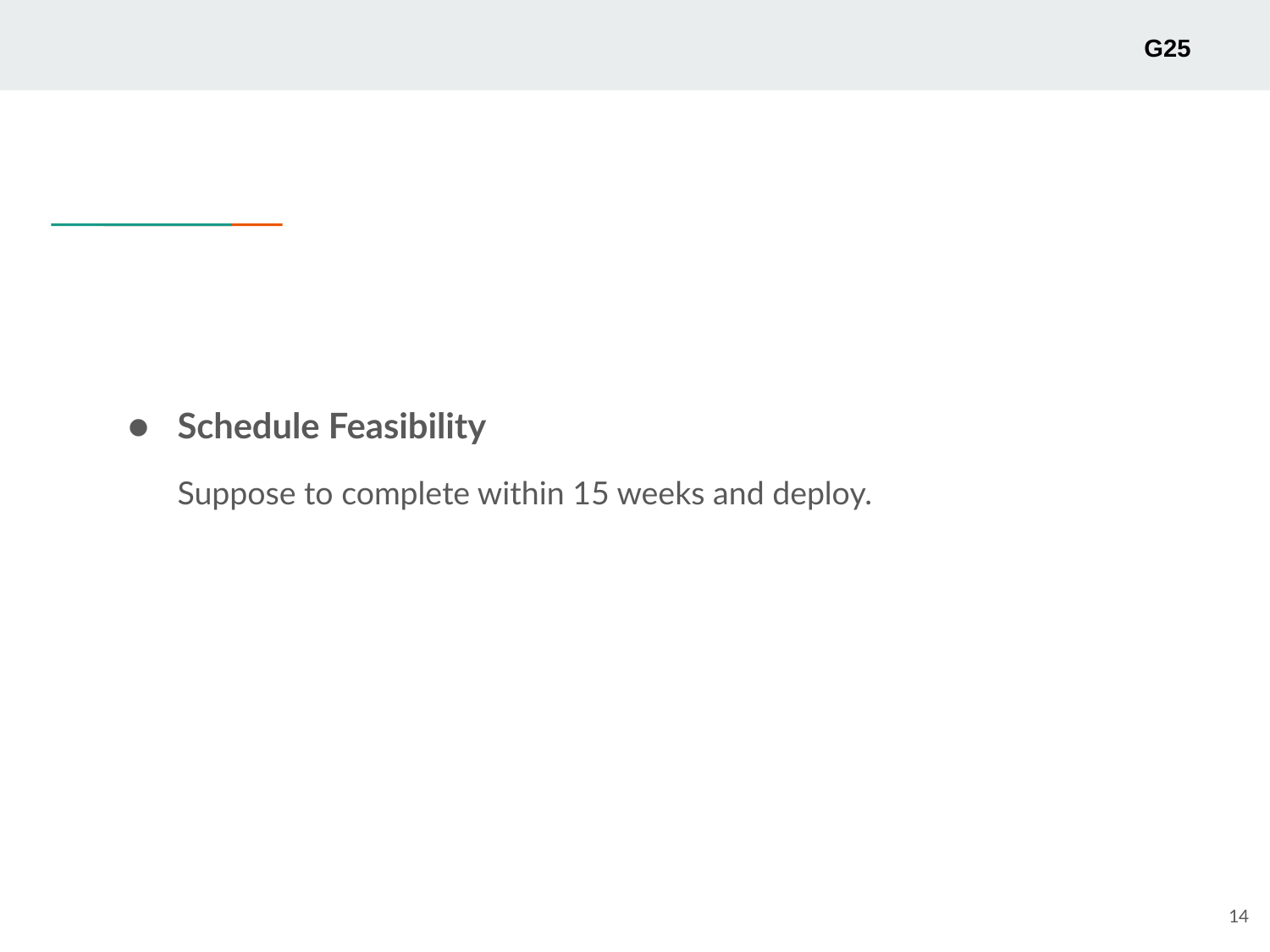

G25
Schedule Feasibility
Suppose to complete within 15 weeks and deploy.

14